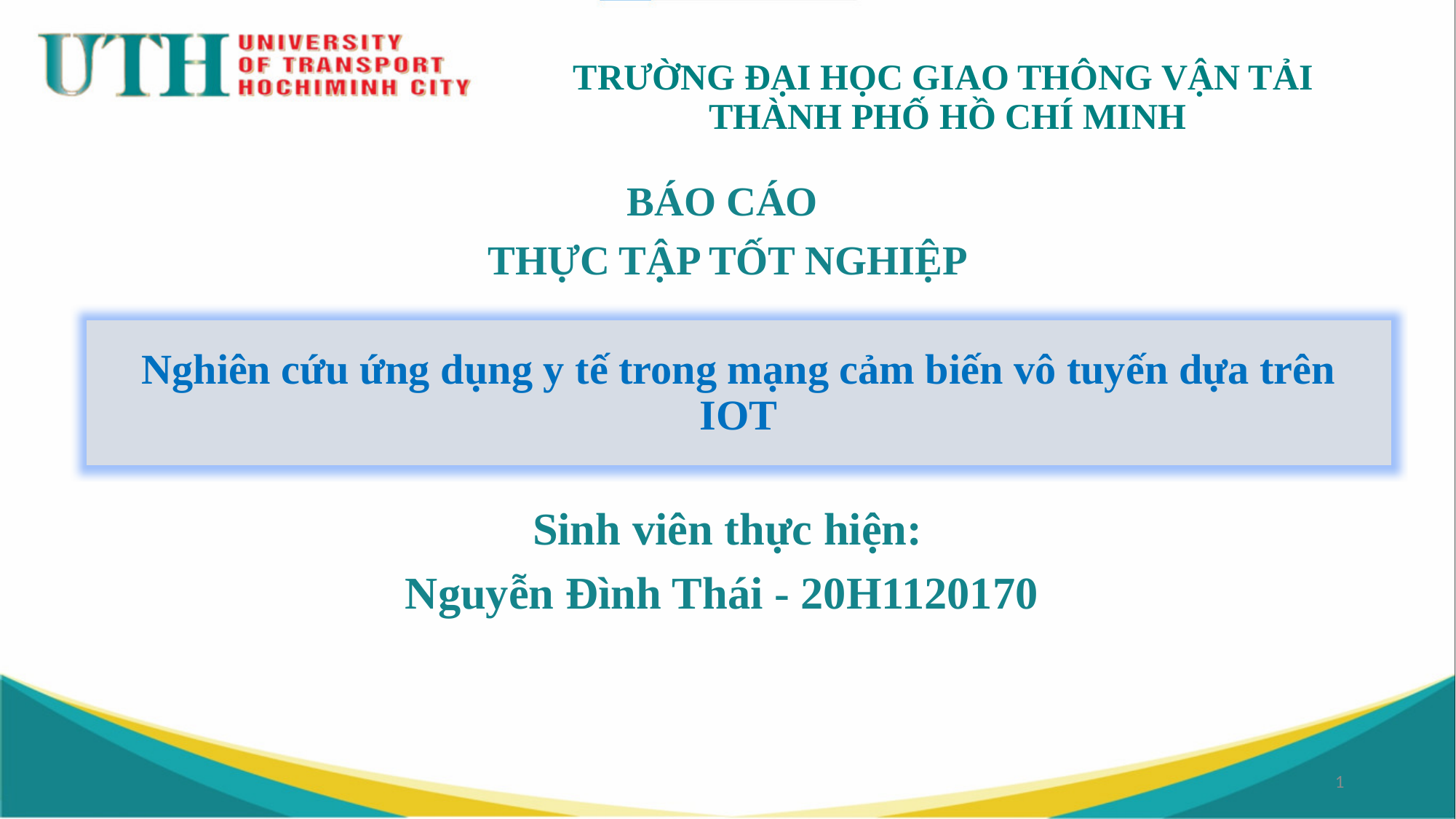

# TRƯỜNG ĐẠI HỌC GIAO THÔNG VẬN TẢI THÀNH PHỐ HỒ CHÍ MINH
BÁO CÁO
THỰC TẬP TỐT NGHIỆP

Nghiên cứu ứng dụng y tế trong mạng cảm biến vô tuyến dựa trên IOT
Sinh viên thực hiện:
Nguyễn Đình Thái - 20H1120170
1